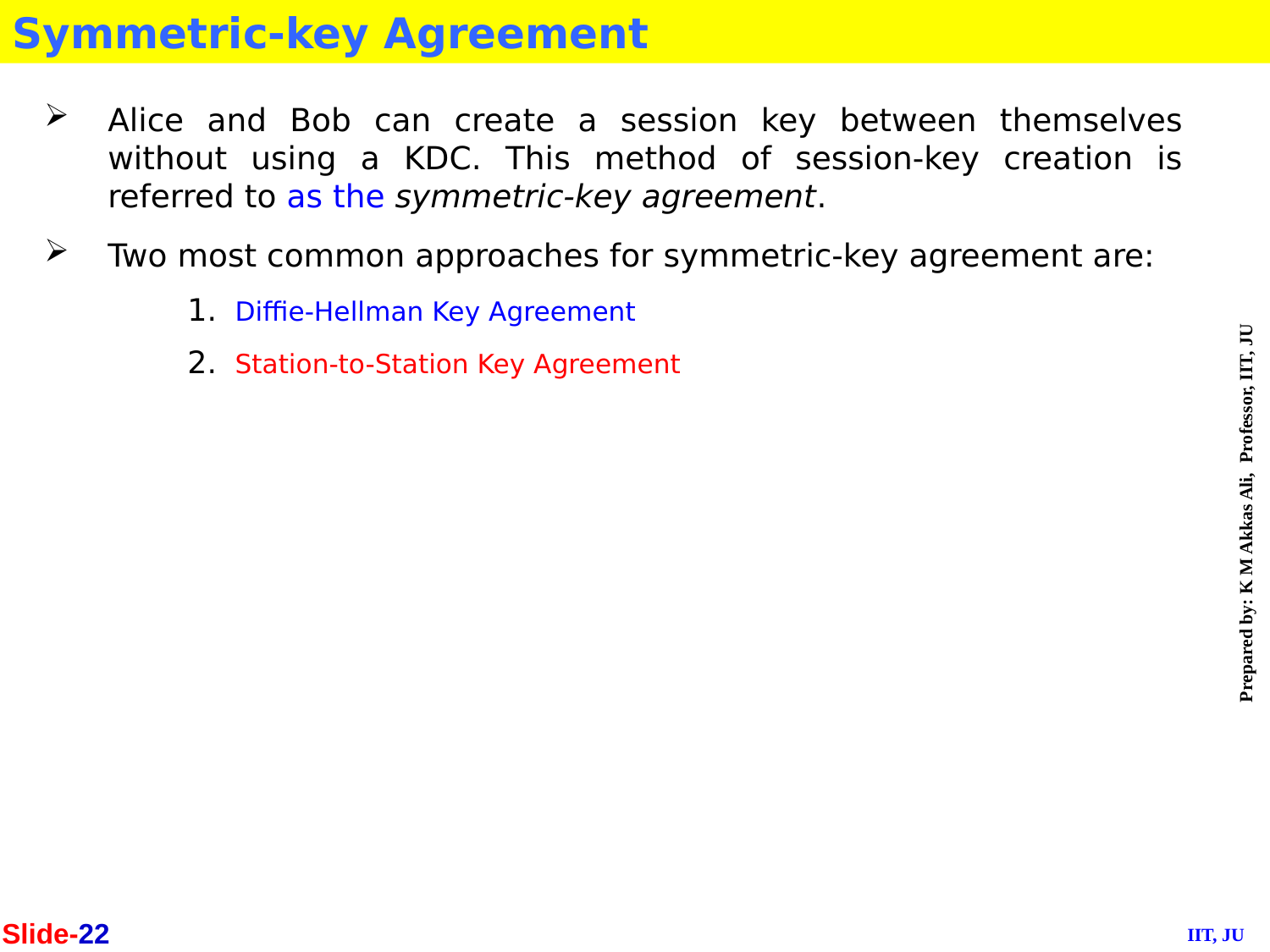

Symmetric-key Agreement
Alice and Bob can create a session key between themselves without using a KDC. This method of session-key creation is referred to as the symmetric-key agreement.
Two most common approaches for symmetric-key agreement are:
Diffie-Hellman Key Agreement
Station-to-Station Key Agreement

Slide-22